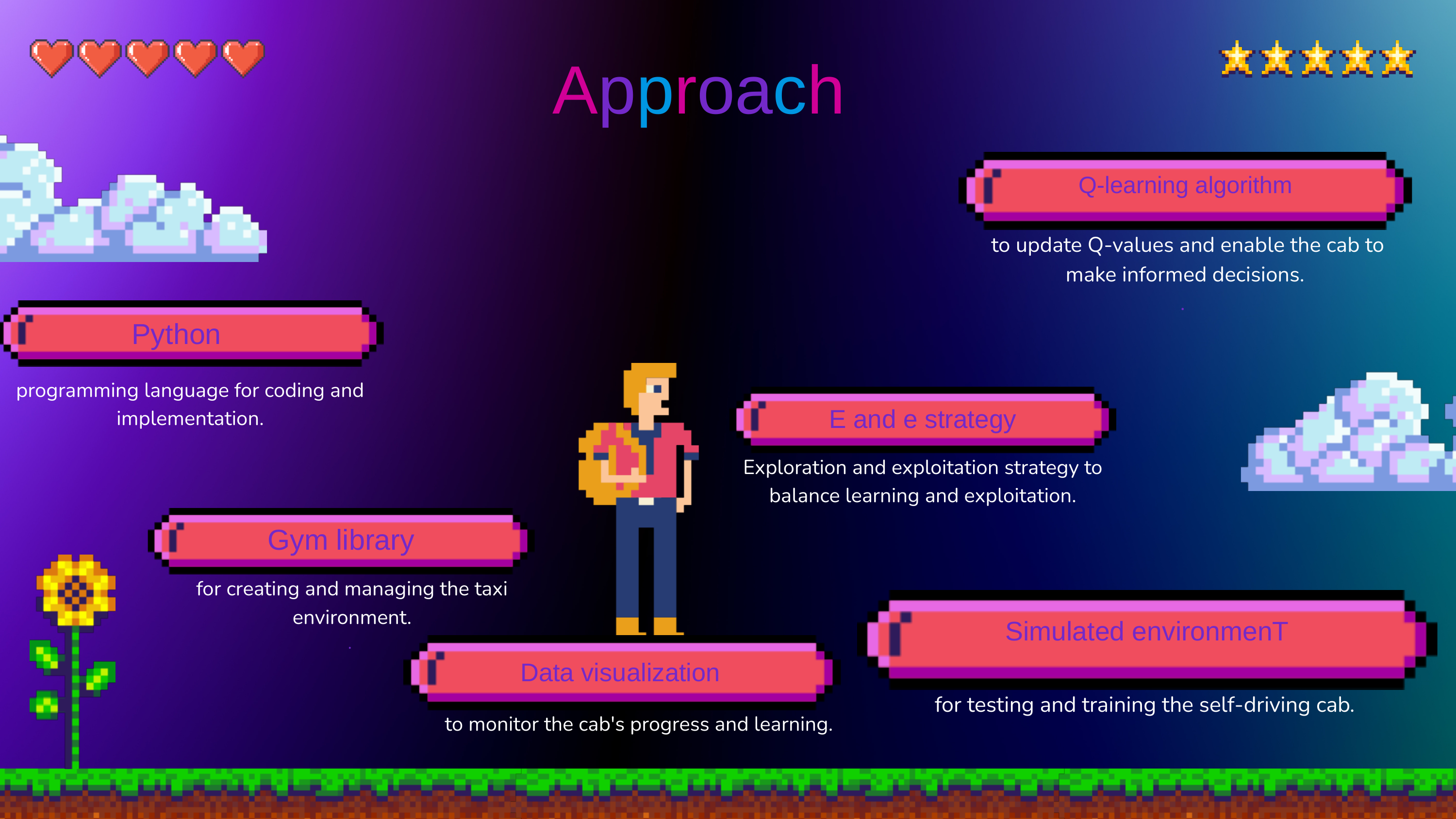

Approach

Q-learning algorithm
 to update Q-values and enable the cab to make informed decisions.
.

 Python

programming language for coding and implementation.

E and e strategy
Exploration and exploitation strategy to balance learning and exploitation.

Gym library

for creating and managing the taxi environment.
.

Simulated environmenT

 Data visualization
 for testing and training the self-driving cab.
 to monitor the cab's progress and learning.